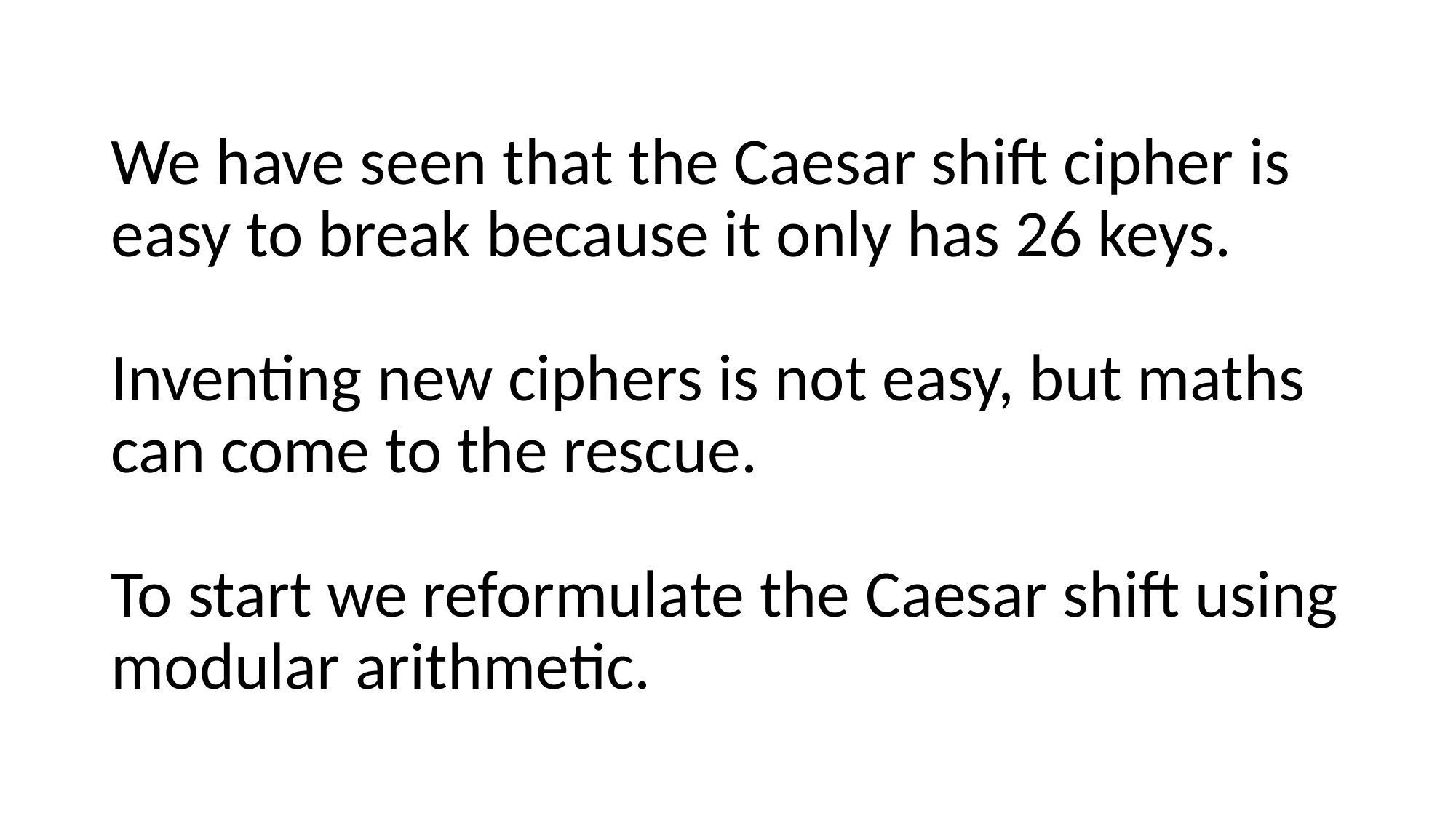

# We have seen that the Caesar shift cipher is easy to break because it only has 26 keys. Inventing new ciphers is not easy, but maths can come to the rescue. To start we reformulate the Caesar shift using modular arithmetic.